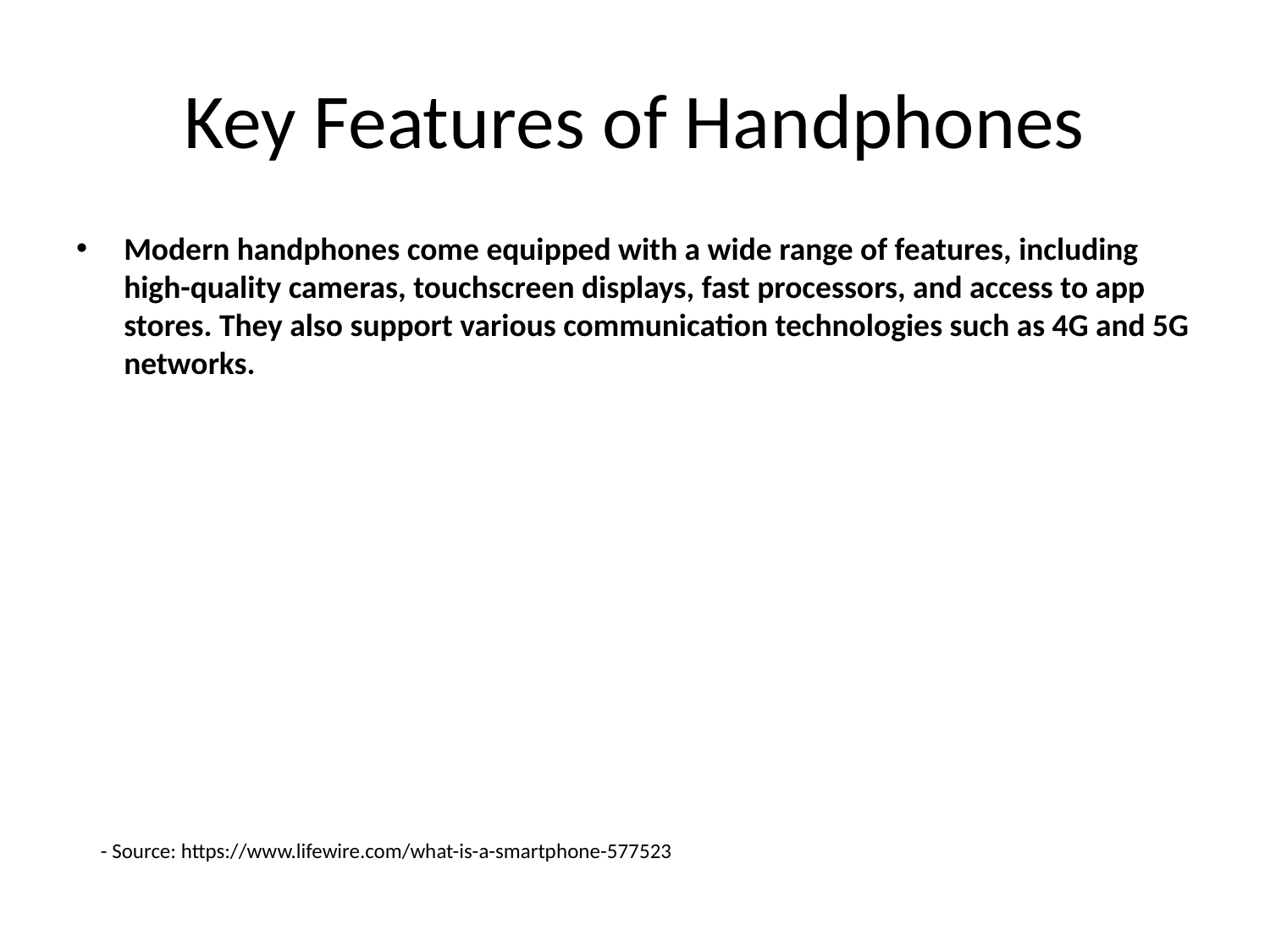

# Key Features of Handphones
Modern handphones come equipped with a wide range of features, including high-quality cameras, touchscreen displays, fast processors, and access to app stores. They also support various communication technologies such as 4G and 5G networks.

- Source: https://www.lifewire.com/what-is-a-smartphone-577523